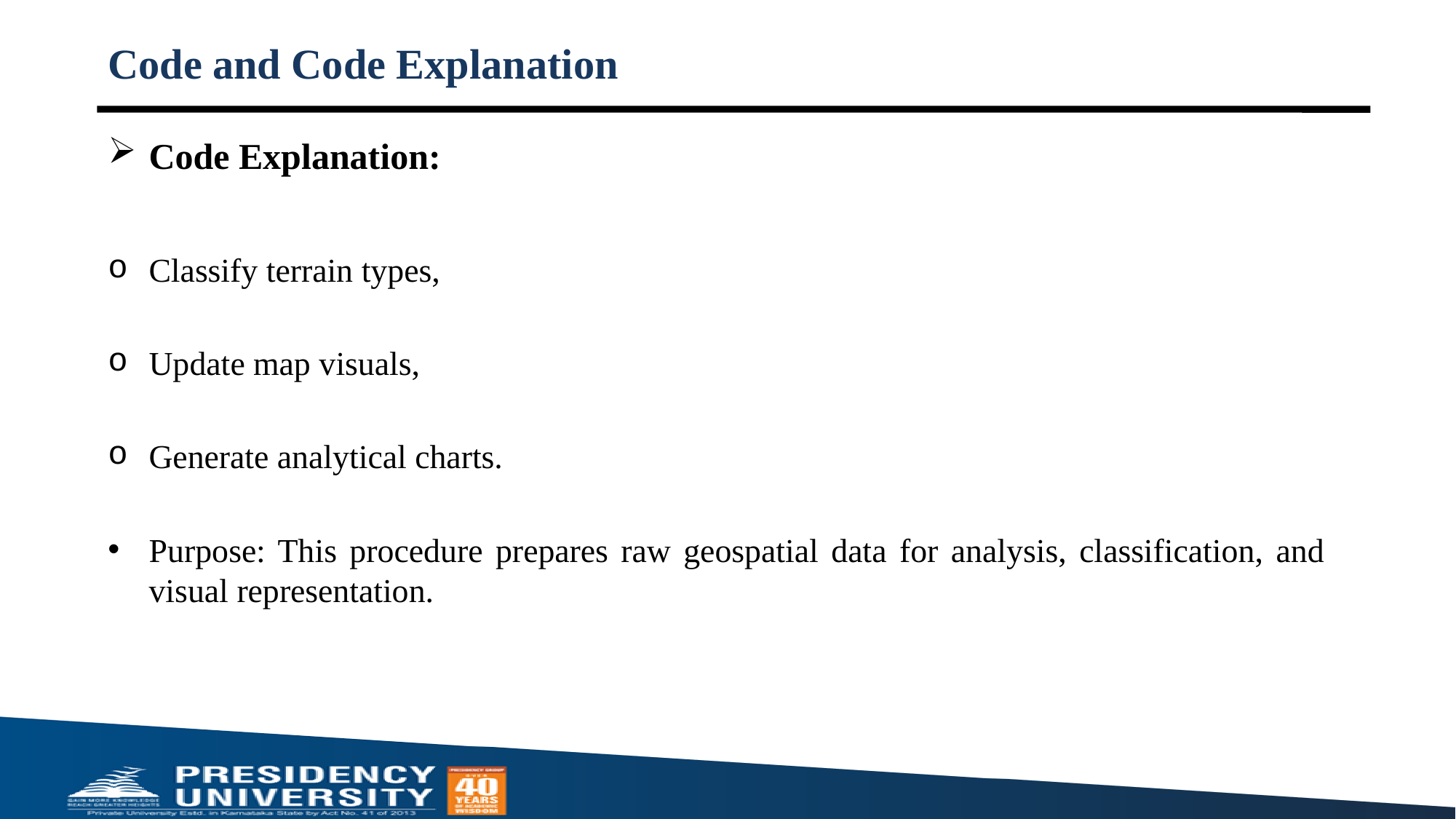

# Code and Code Explanation
Code Explanation:

Classify terrain types,

Update map visuals,

Generate analytical charts.

Purpose: This procedure prepares raw geospatial data for analysis, classification, and visual representation.